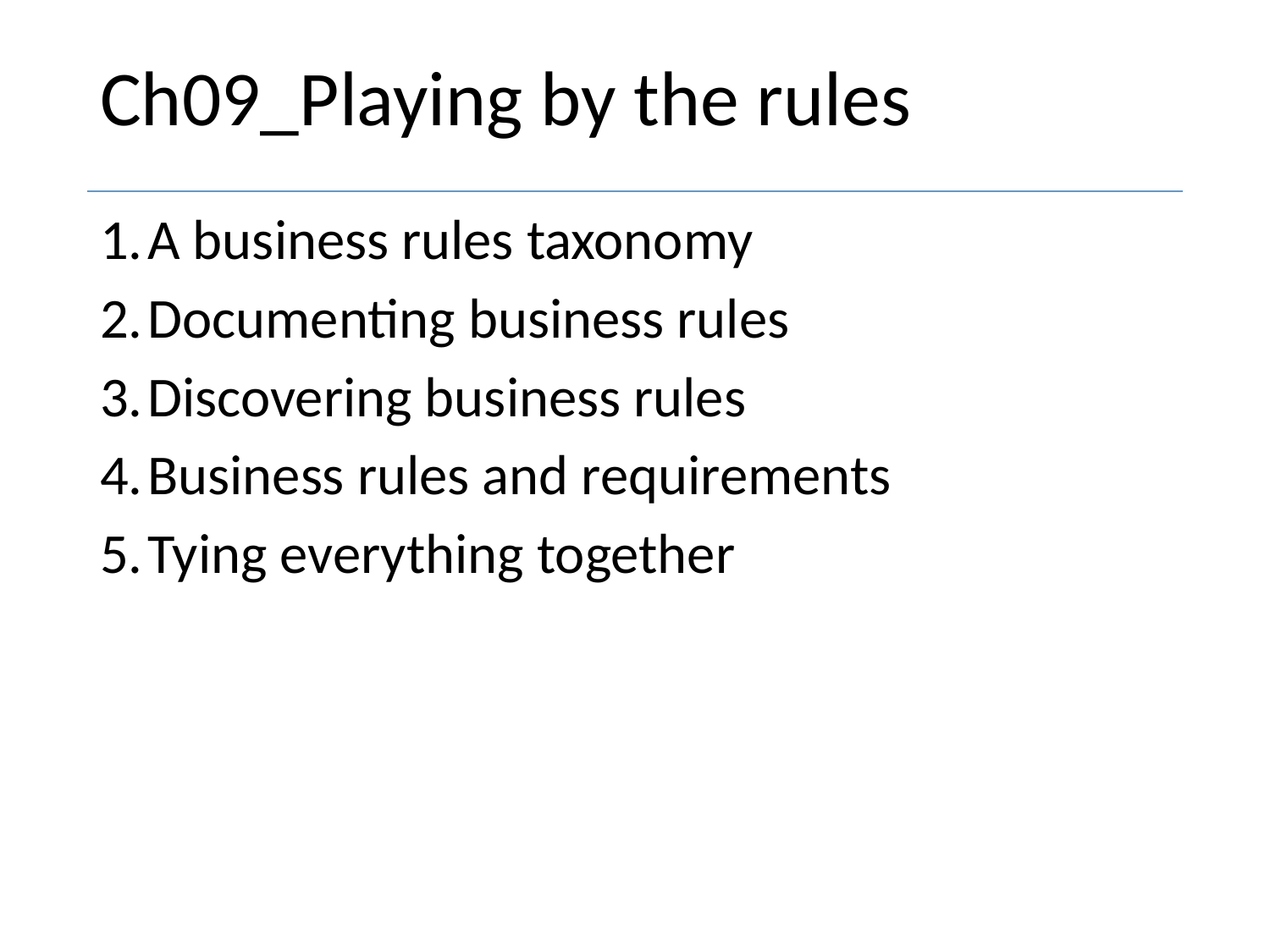

# Ch09_Playing by the rules
A business rules taxonomy
Documenting business rules
Discovering business rules
Business rules and requirements
Tying everything together